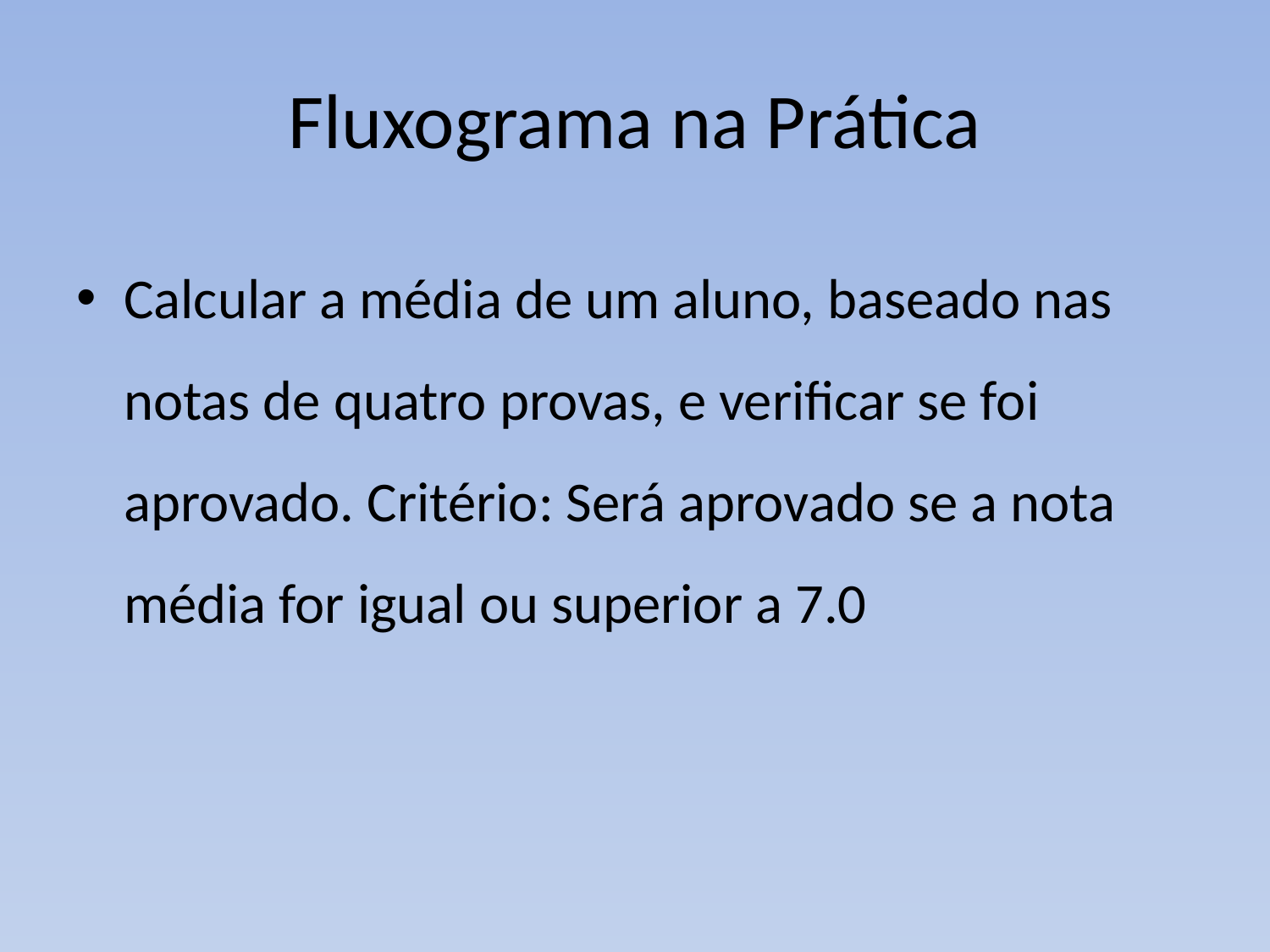

# Fluxograma na Prática
Calcular a média de um aluno, baseado nas notas de quatro provas, e verificar se foi aprovado. Critério: Será aprovado se a nota média for igual ou superior a 7.0